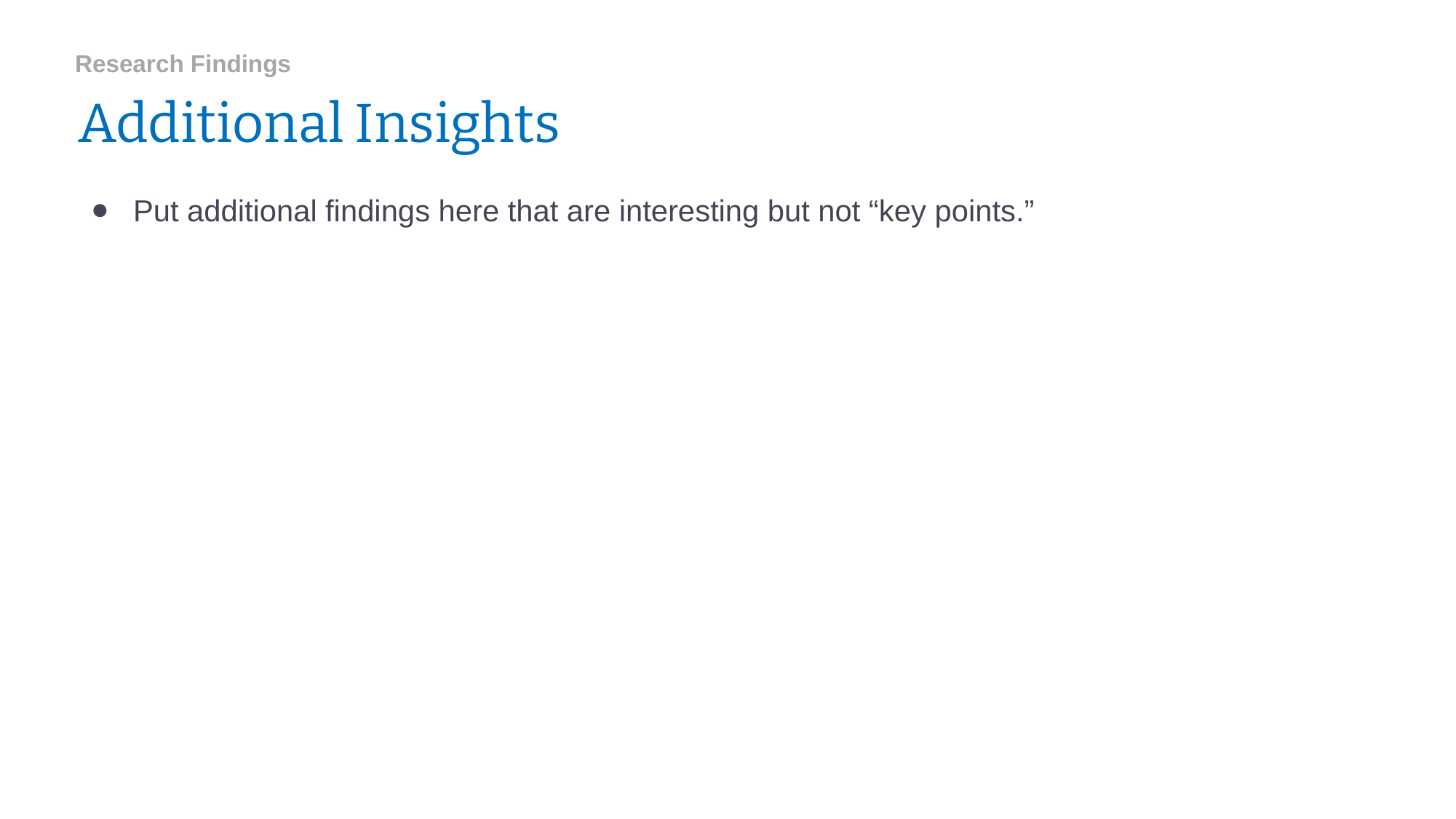

Research Findings
# Additional Insights
Put additional findings here that are interesting but not “key points.”